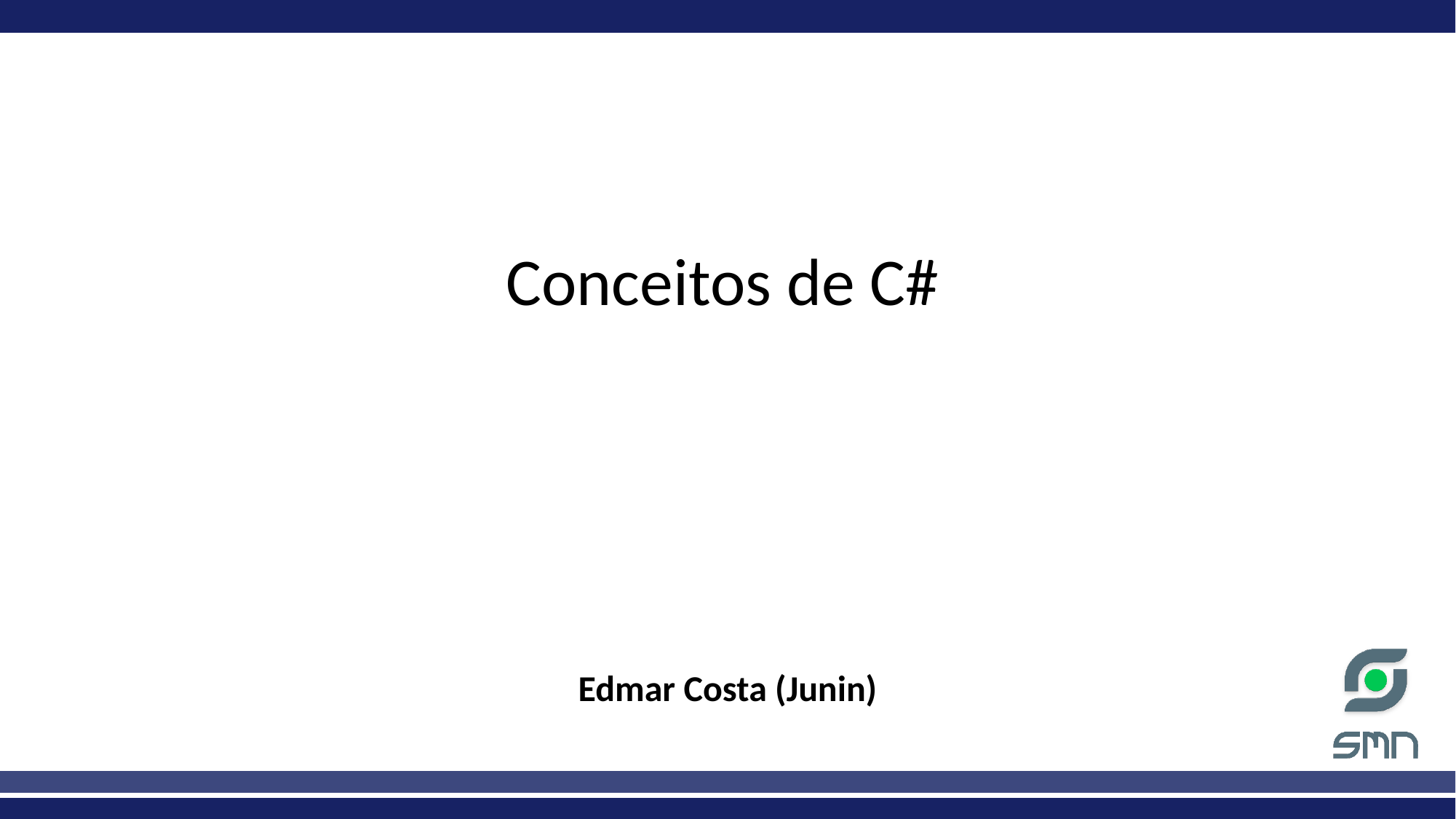

# Conceitos de C#
Edmar Costa (Junin)